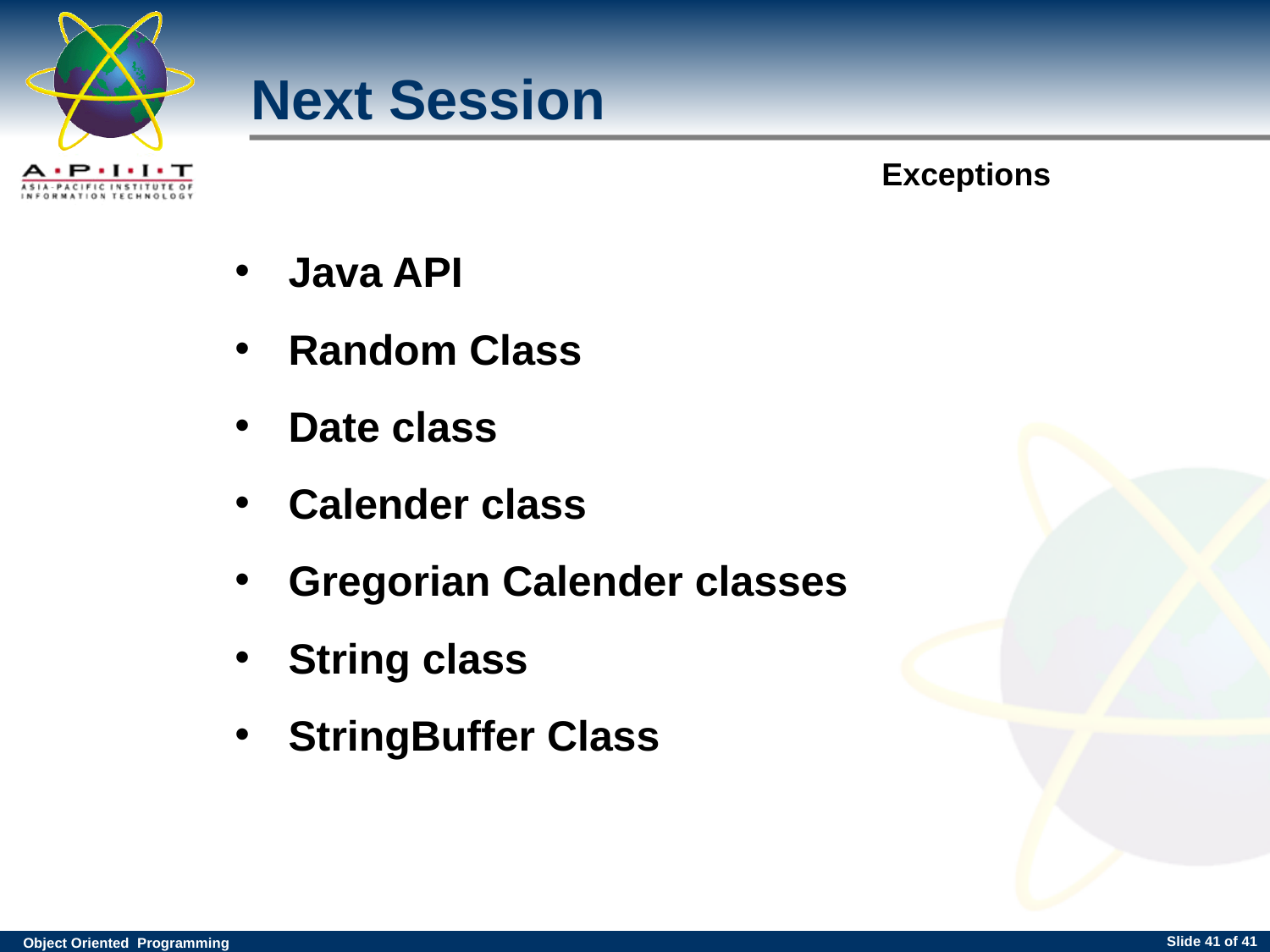

Next Session
  Java API
  Random Class
  Date class
  Calender class
  Gregorian Calender classes
  String class
  StringBuffer Class

Slide 41 of 41